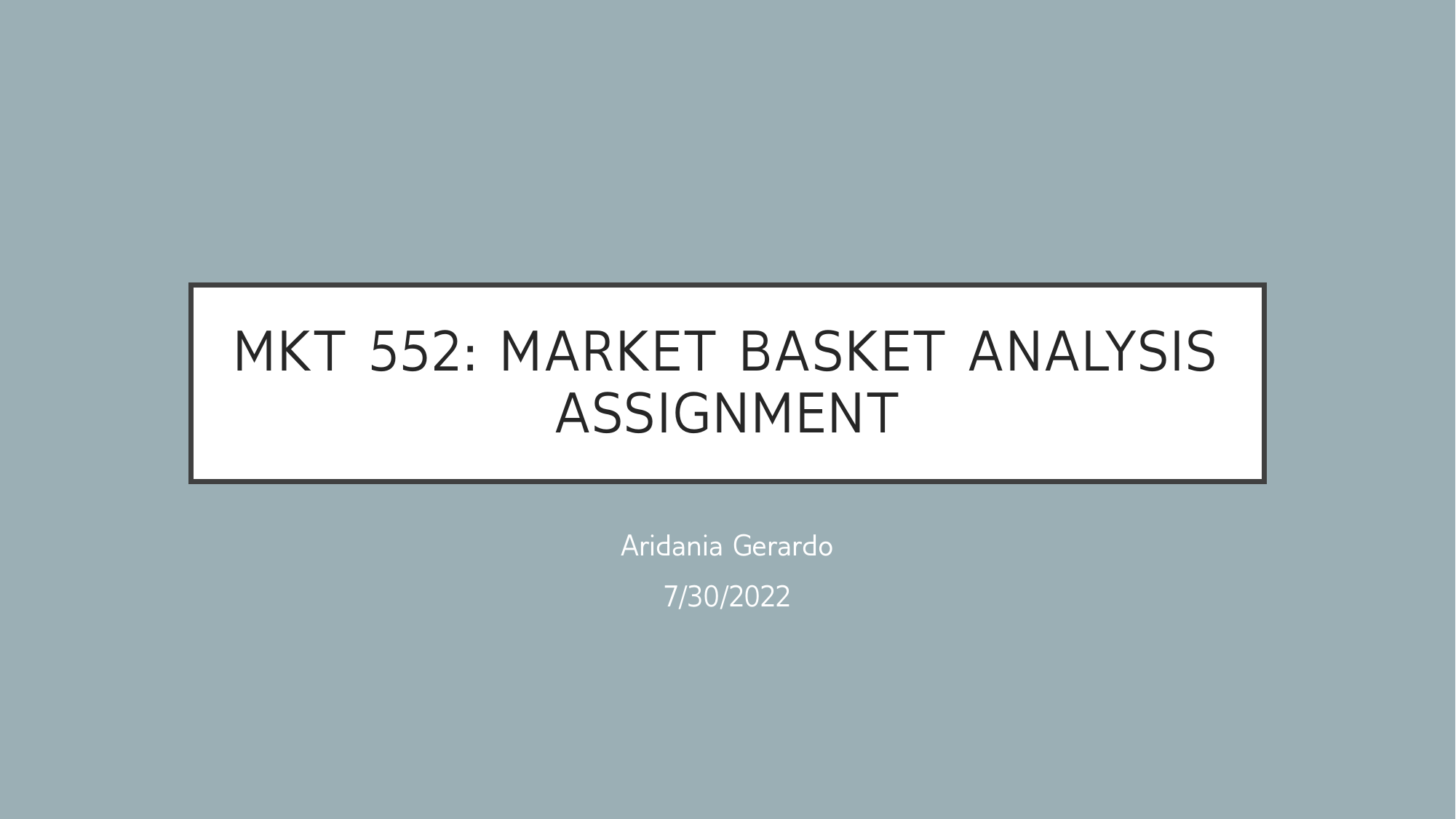

# MKT 552: Market Basket Analysis Assignment
Aridania Gerardo
7/30/2022